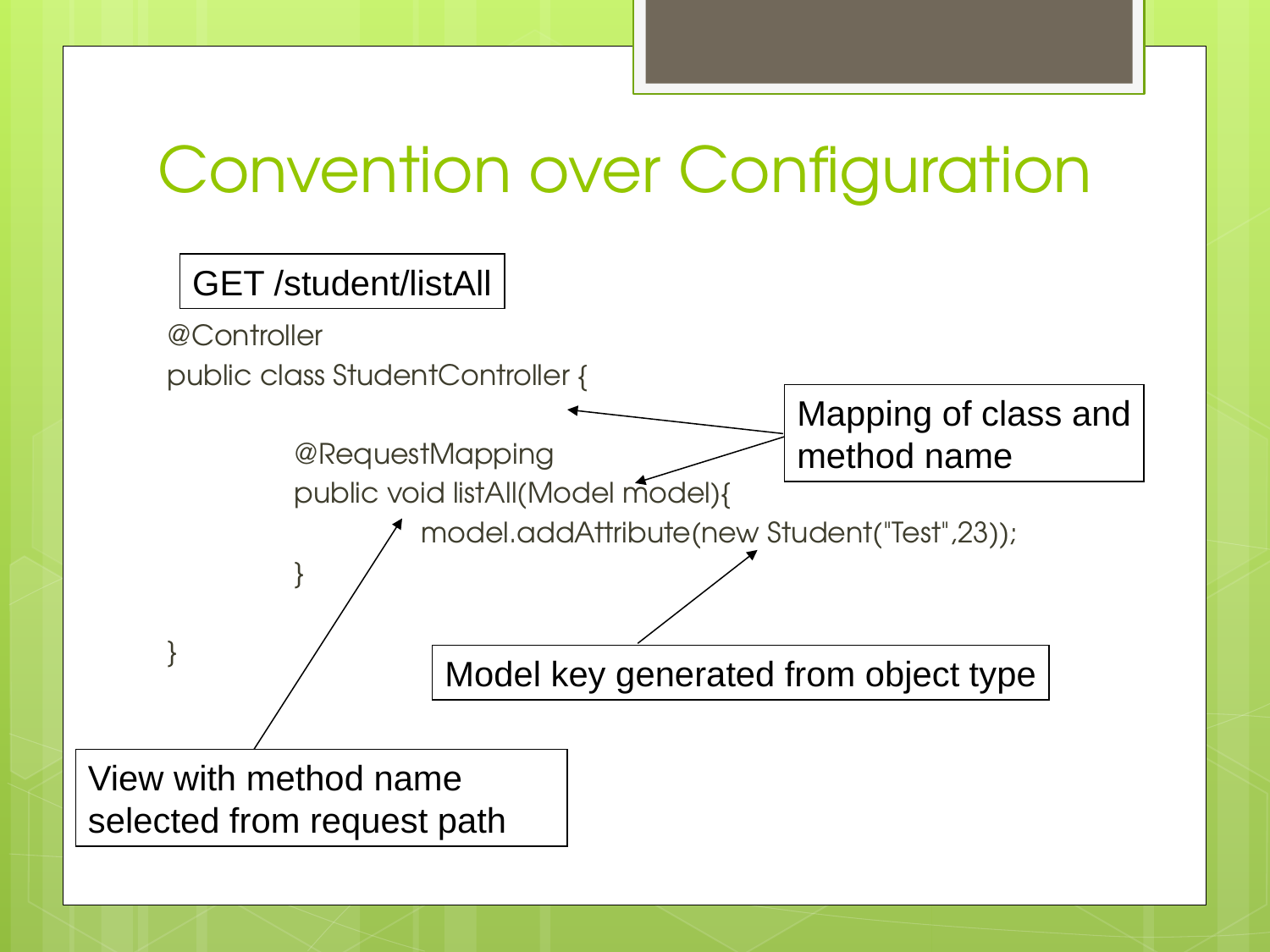

# Convention over Configuration

@Controller
public class StudentController {

	@RequestMapping
	public void listAll(Model model){
		model.addAttribute(new Student("Test",23));
	}

}
GET /student/listAll
Mapping of class and
method name

View with method name selected from request path

Model key generated from object type